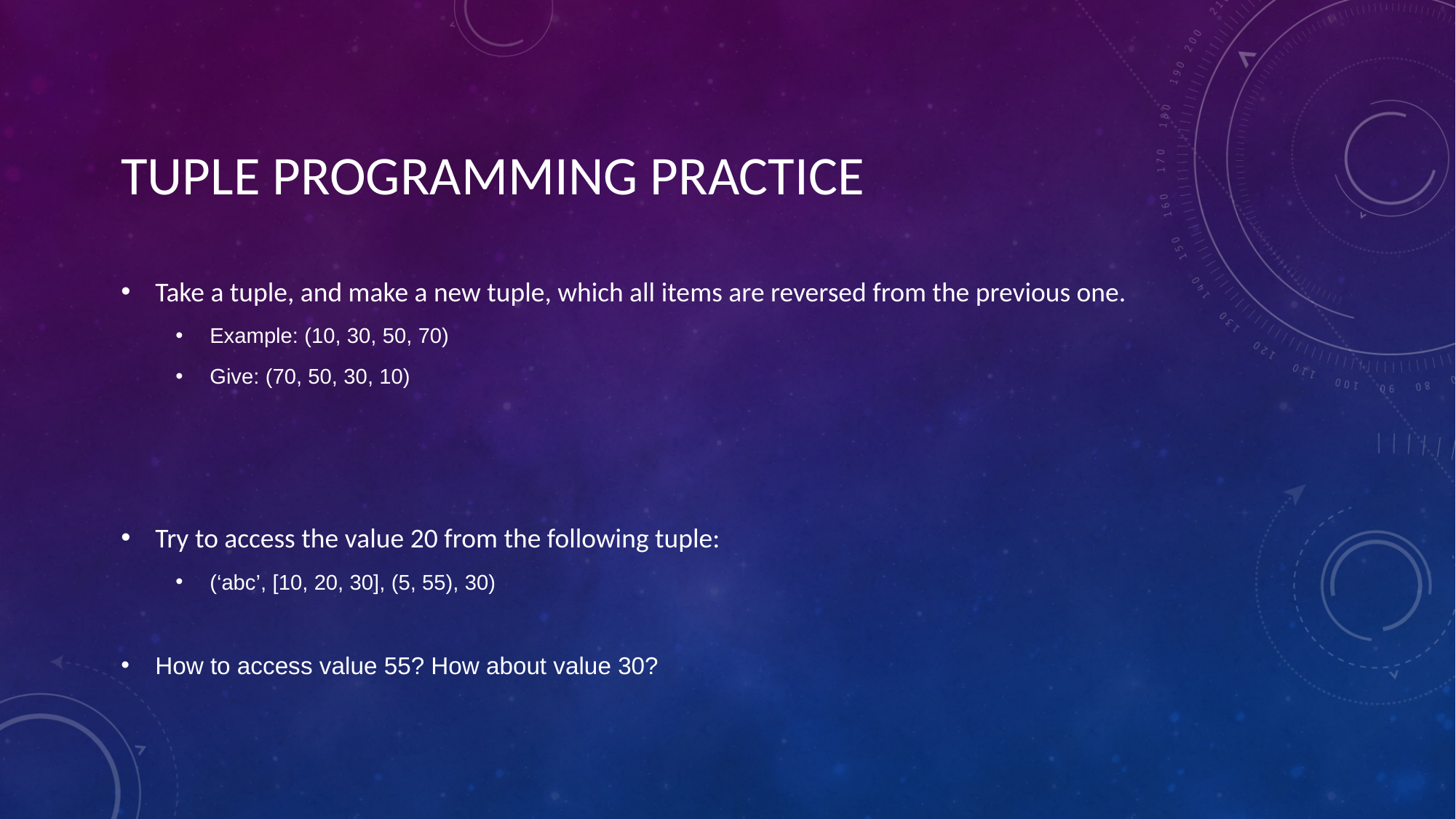

# Tuple Programming practice
Take a tuple, and make a new tuple, which all items are reversed from the previous one.
Example: (10, 30, 50, 70)
Give: (70, 50, 30, 10)

Try to access the value 20 from the following tuple:
(‘abc’, [10, 20, 30], (5, 55), 30)

How to access value 55? How about value 30?